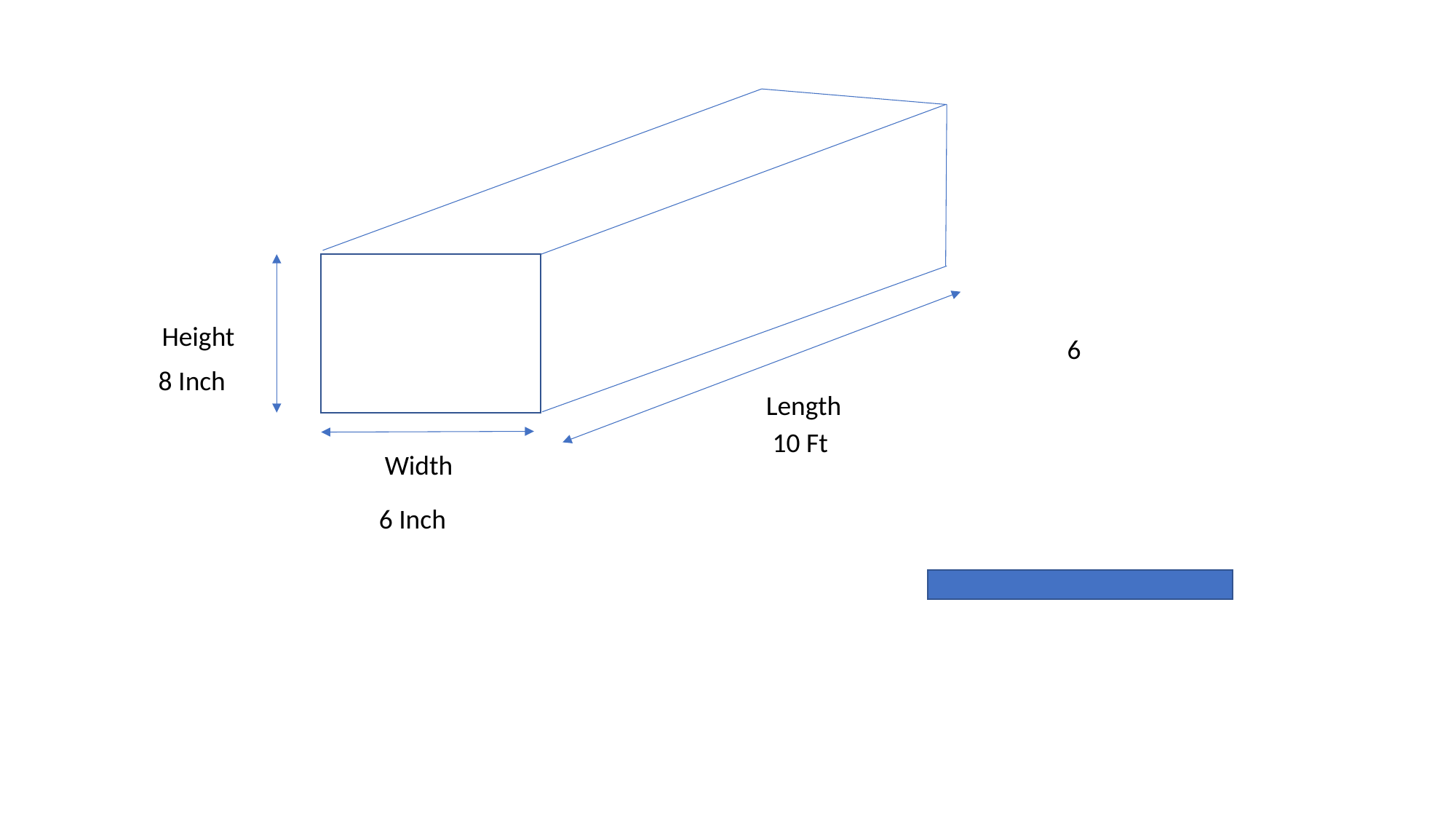

Height
6
8 Inch
Length
10 Ft
Width
6 Inch